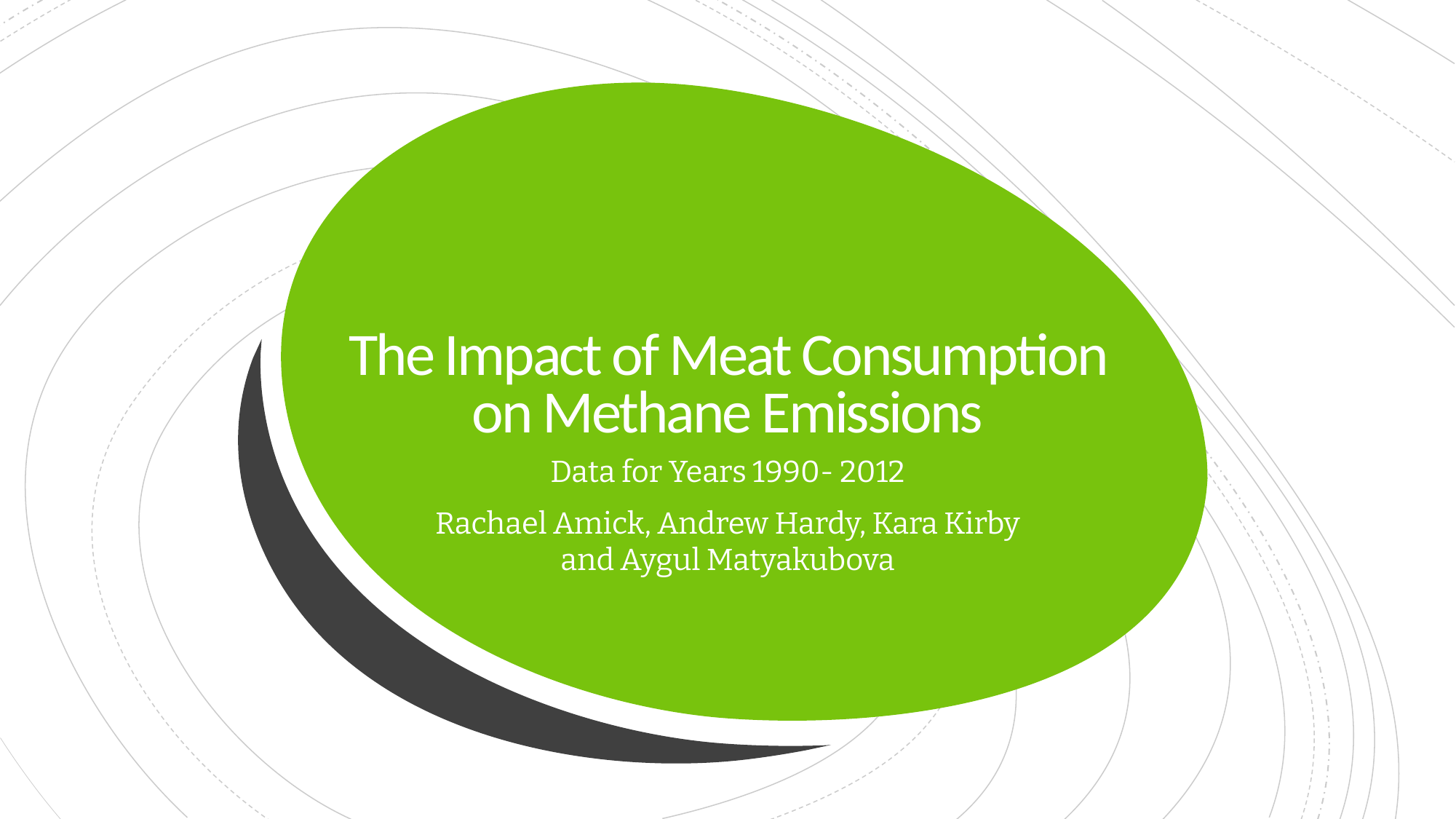

# The Impact of Meat Consumption on Methane Emissions

Data for Years 1990- 2012
Rachael Amick, Andrew Hardy, Kara Kirby and Aygul Matyakubova